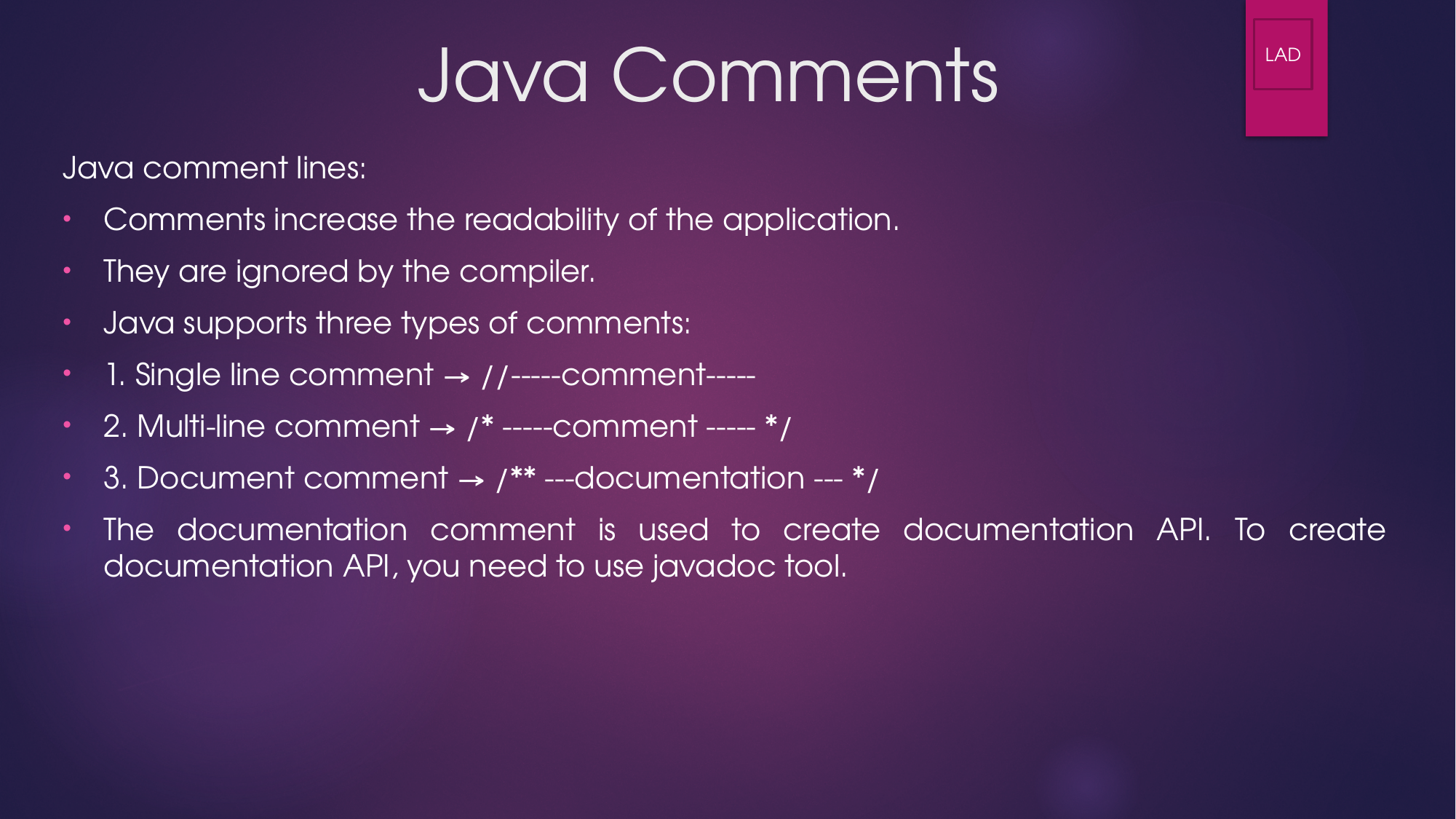

# Java Comments
LAD
Java comment lines:
Comments increase the readability of the application.
They are ignored by the compiler.
Java supports three types of comments:
1. Single line comment → //-----comment-----
2. Multi-line comment → /* -----comment ----- */
3. Document comment → /** ---documentation --- */
The documentation comment is used to create documentation API. To create documentation API, you need to use javadoc tool.